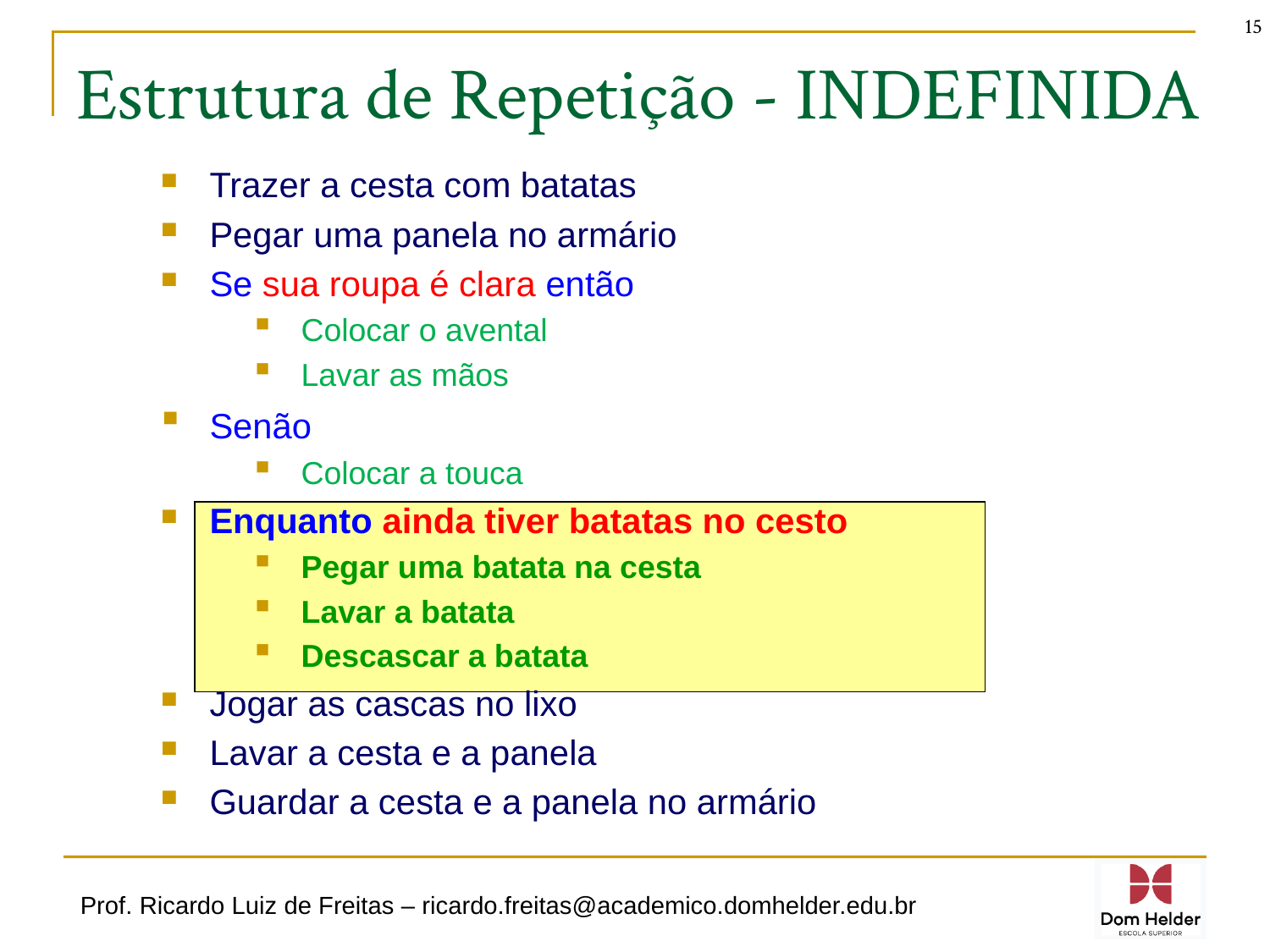

15
# Estrutura de Repetição - INDEFINIDA
Trazer a cesta com batatas
Pegar uma panela no armário
Se sua roupa é clara então
Colocar o avental
Lavar as mãos
Senão
Colocar a touca
Enquanto ainda tiver batatas no cesto
Pegar uma batata na cesta
Lavar a batata
Descascar a batata
Jogar as cascas no lixo
Lavar a cesta e a panela
Guardar a cesta e a panela no armário